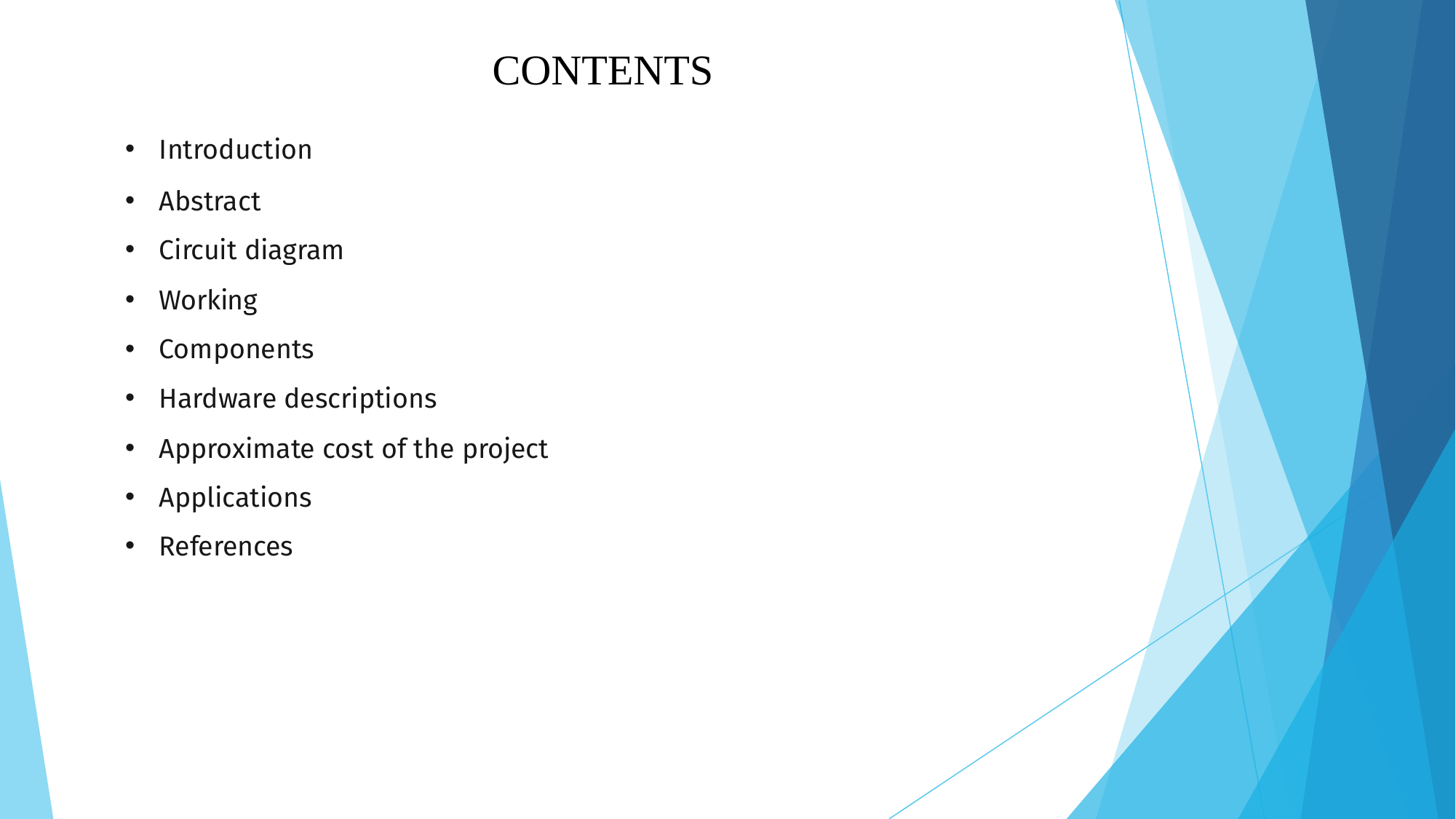

# CONTENTS
Introduction
Abstract
Circuit diagram
Working
Components
Hardware descriptions
Approximate cost of the project
Applications
References